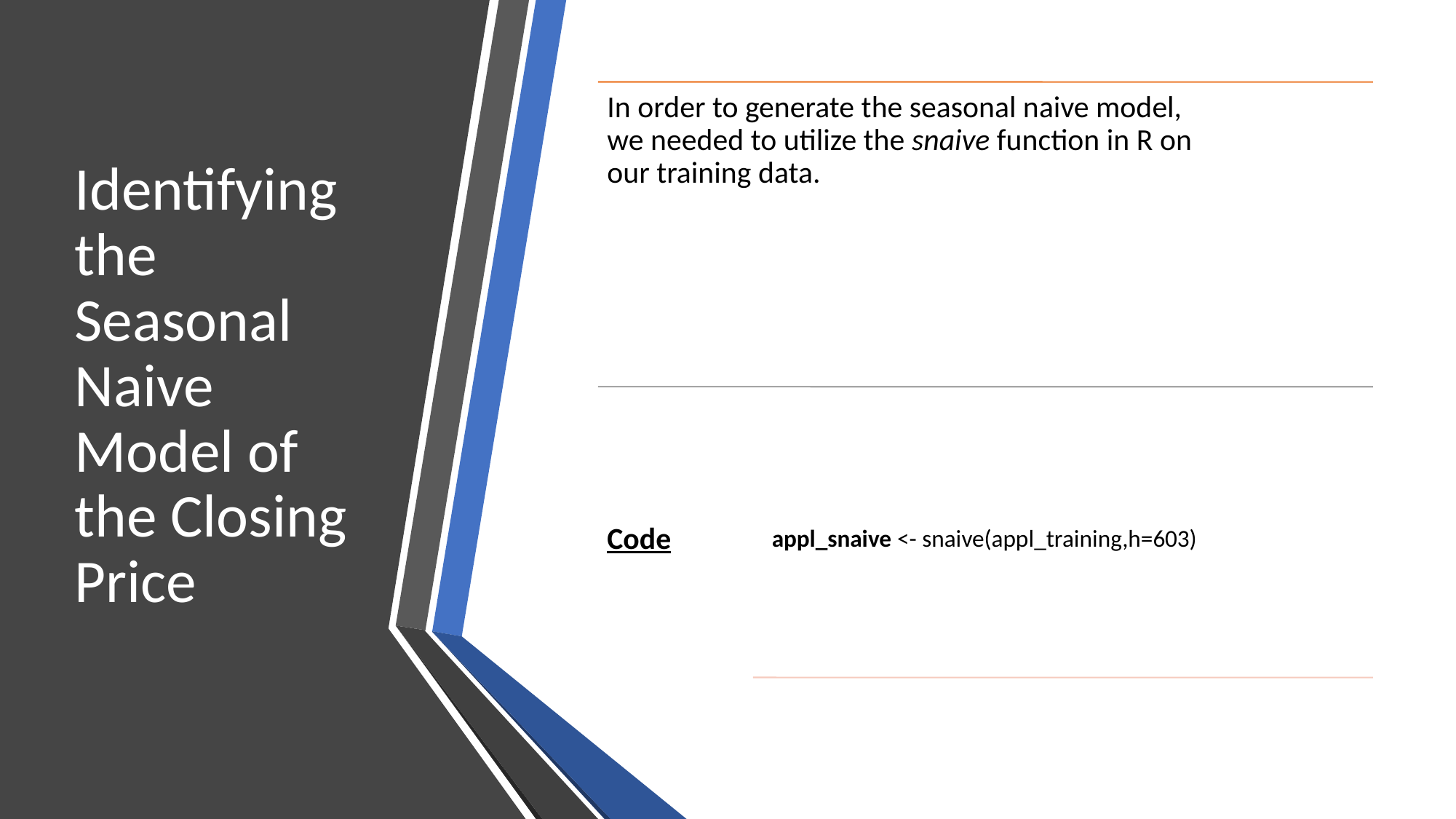

# Identifying the Seasonal Naive Model of the Closing Price
In order to generate the seasonal naive model, we needed to utilize the snaive function in R on our training data.
Code
appl_snaive <- snaive(appl_training,h=603)